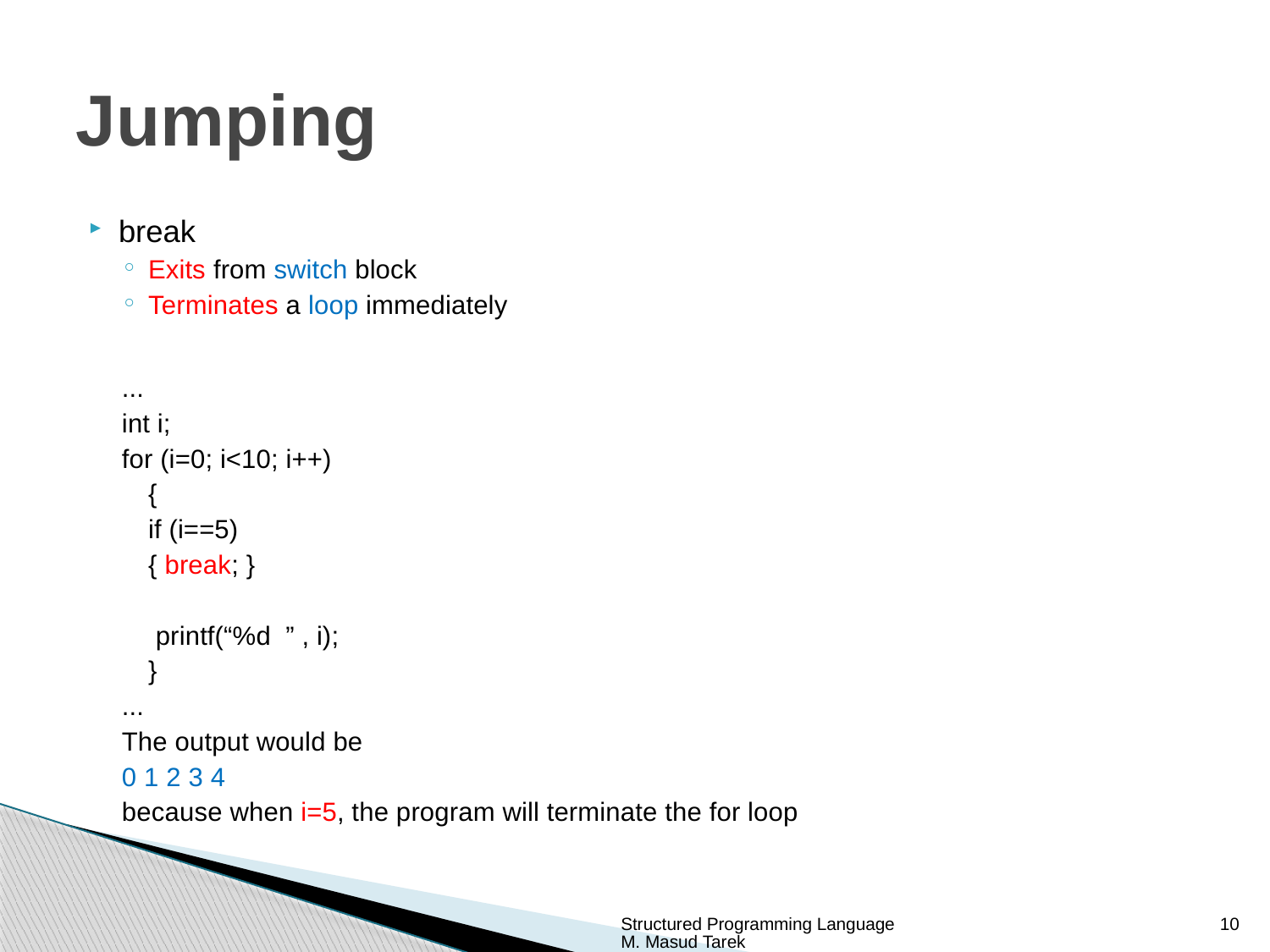

# Jumping
break
Exits from switch block
Terminates a loop immediately

...
int i;
for (i=0; i<10; i++)
	{
		if (i==5)
			{ break; }

		 printf(“%d  ” , i);
	}
...
The output would be
0 1 2 3 4
because when i=5, the program will terminate the for loop
Structured Programming Language     M. Masud Tarek
10